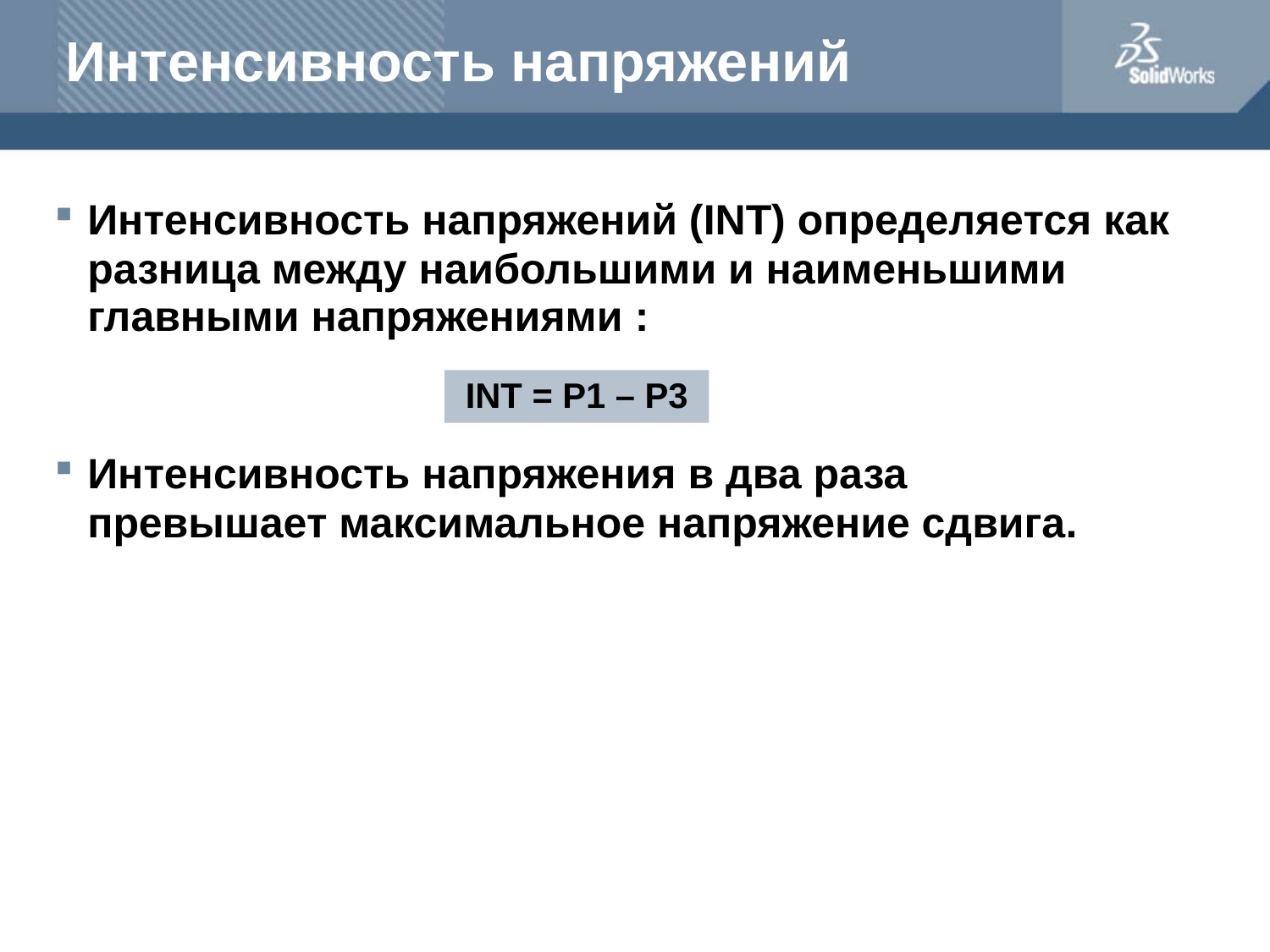

# Интенсивность напряжений
Интенсивность напряжений (INT) определяется как разница между наибольшими и наименьшими главными напряжениями :
INT = P1 – P3
Интенсивность напряжения в два раза превышает максимальное напряжение сдвига.